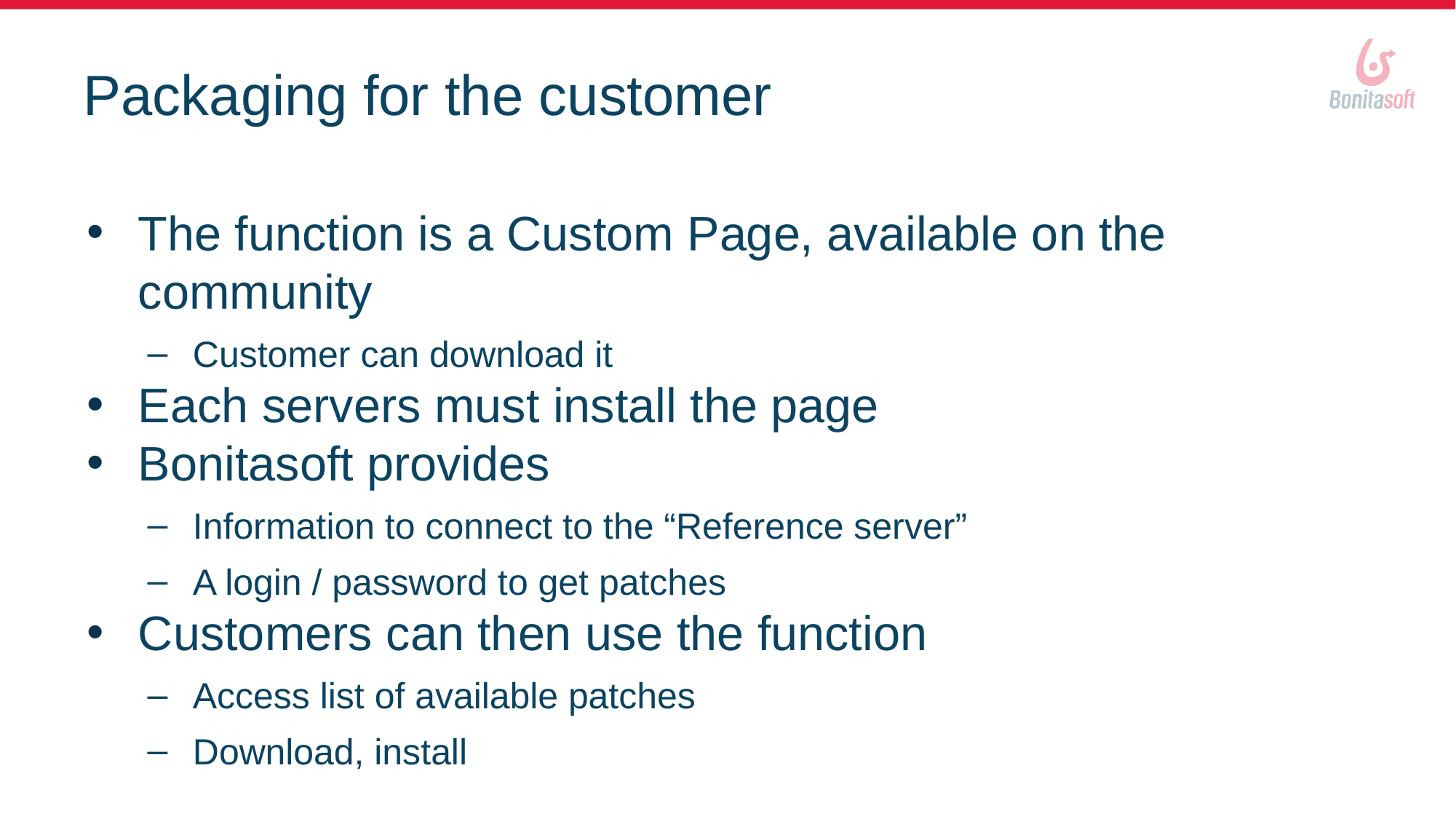

# Packaging for the customer
The function is a Custom Page, available on the community
Customer can download it
Each servers must install the page
Bonitasoft provides
Information to connect to the “Reference server”
A login / password to get patches
Customers can then use the function
Access list of available patches
Download, install